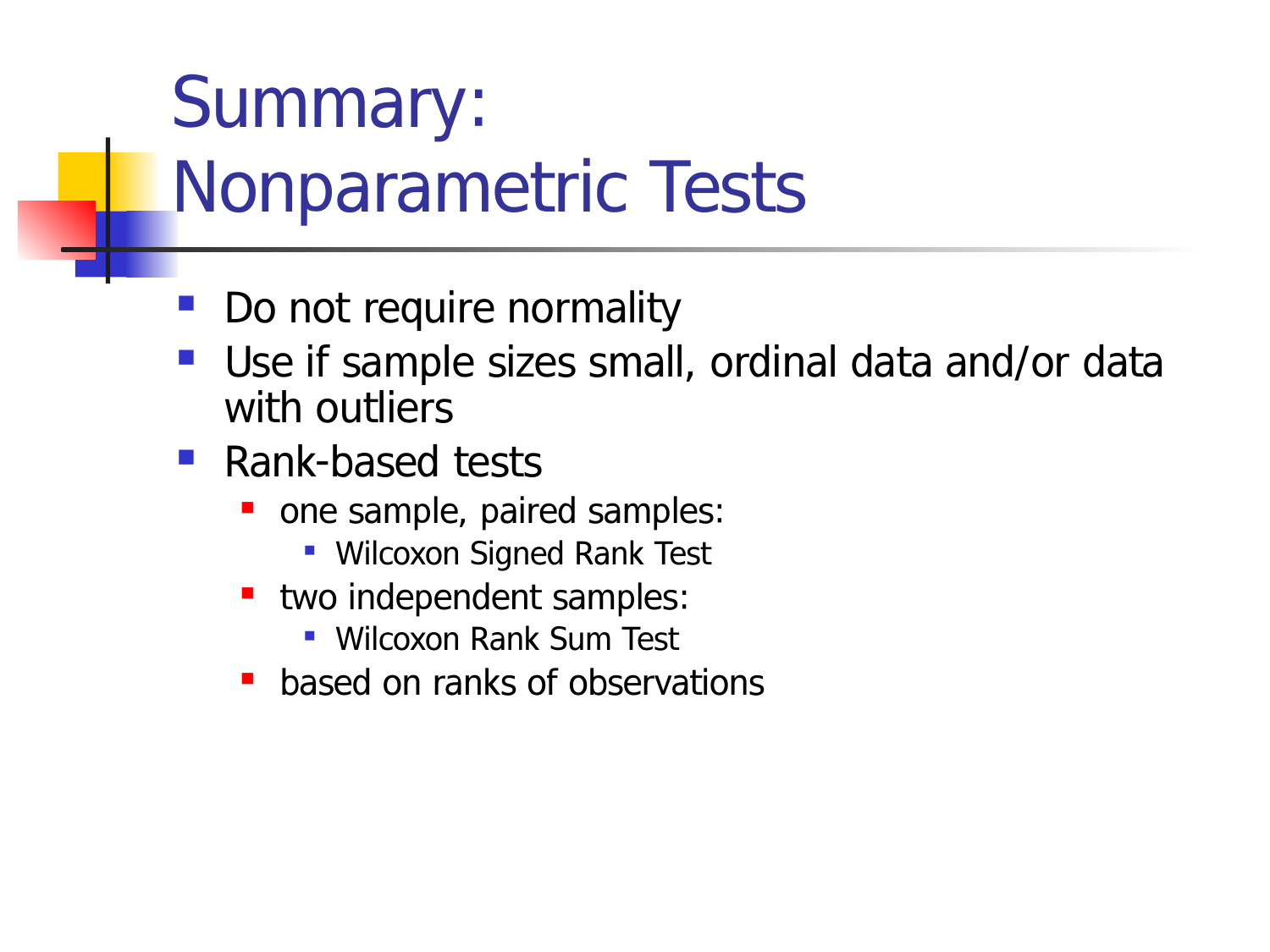

# Summary: Nonparametric Tests
Do not require normality
Use if sample sizes small, ordinal data and/or data with outliers
Rank-based tests
one sample, paired samples:
Wilcoxon Signed Rank Test
two independent samples:
Wilcoxon Rank Sum Test
based on ranks of observations